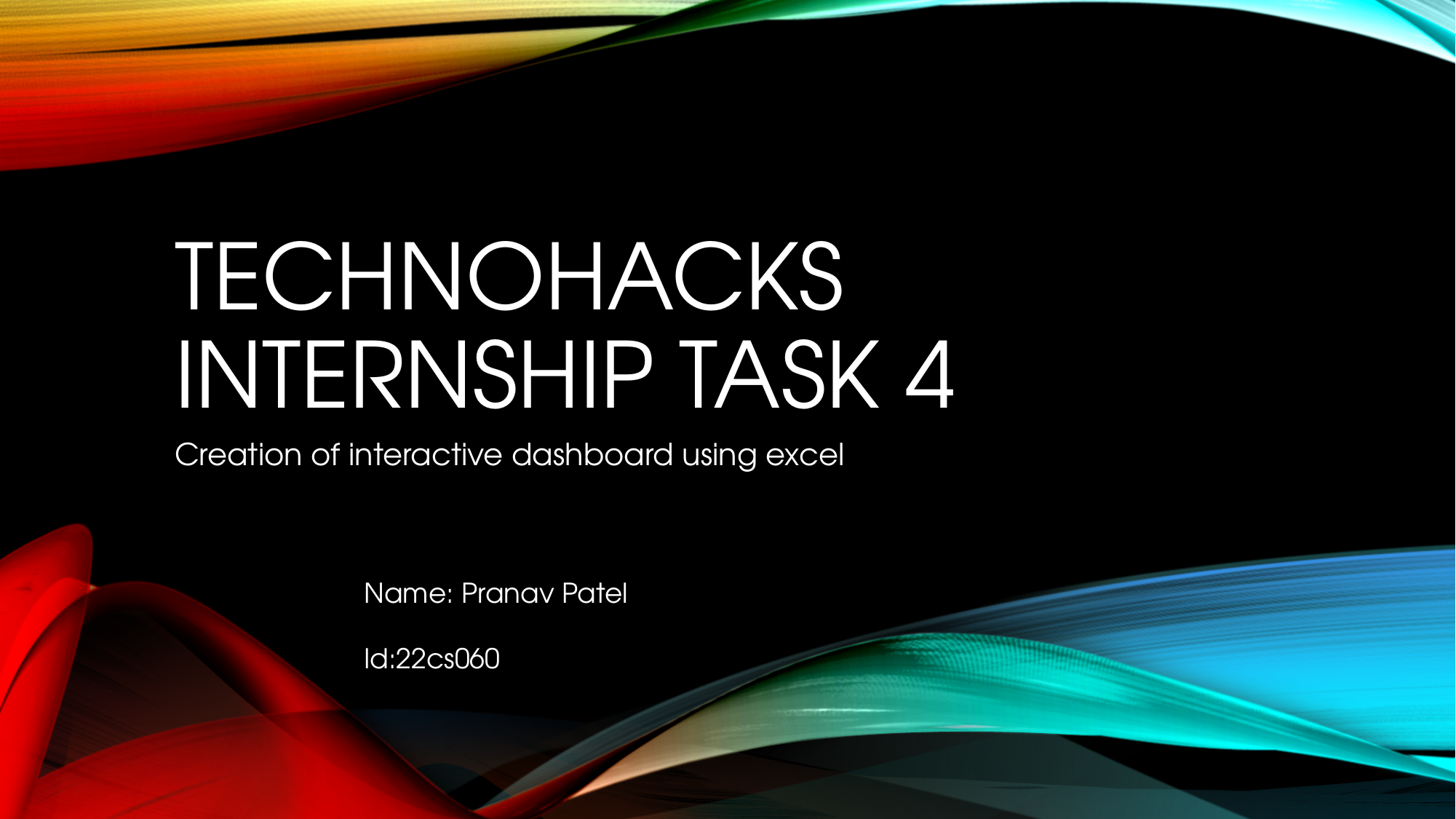

# Technohacks internship task 4
Creation of interactive dashboard using excel
Name: Pranav Patel

Id:22cs060